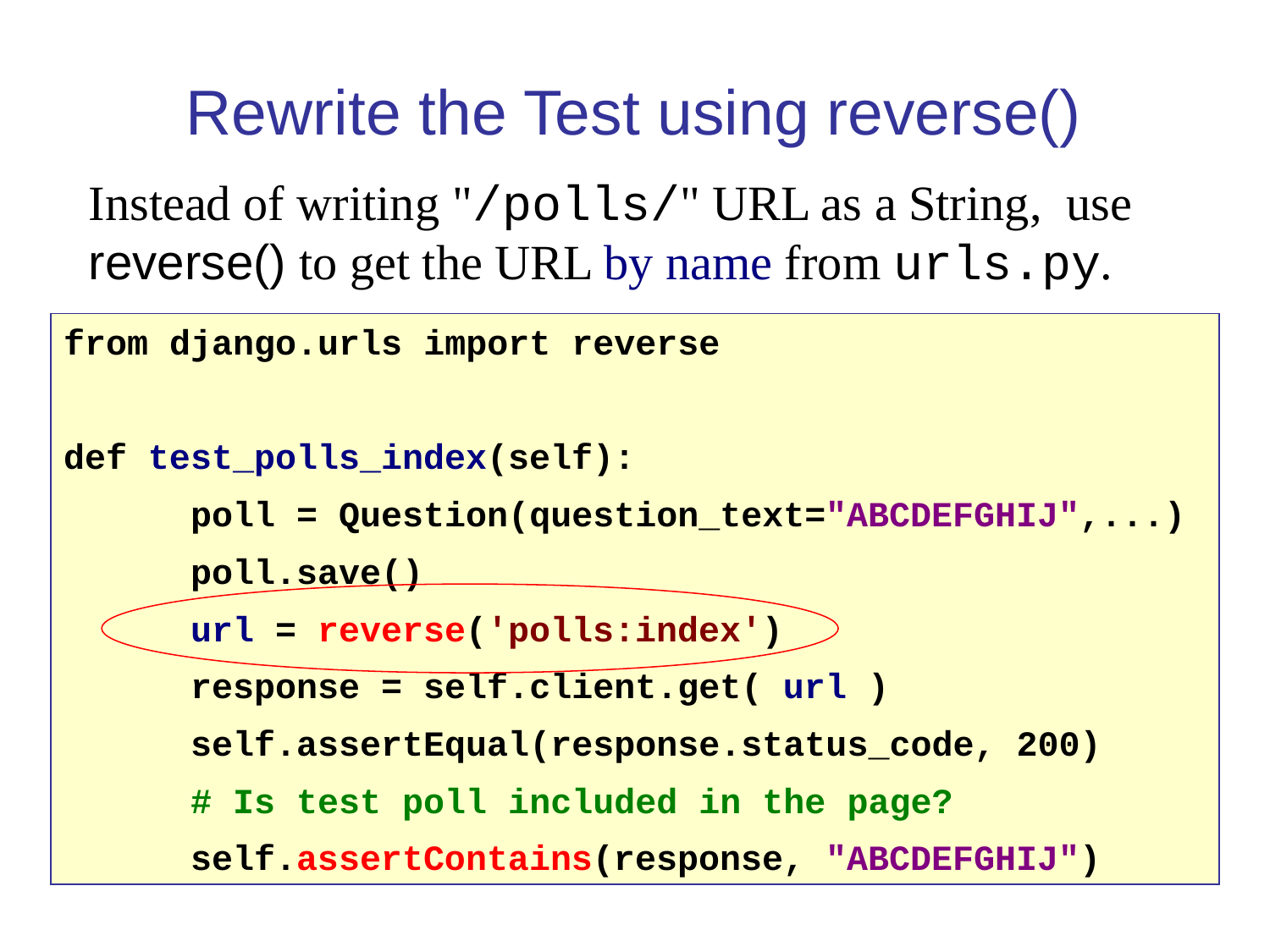

Rewrite the Test using reverse()
Instead of writing "/polls/" URL as a String,  use reverse() to get the URL by name from urls.py.
from django.urls import reverse

def test_polls_index(self):
      poll = Question(question_text="ABCDEFGHIJ",...)
      poll.save()
      url = reverse('polls:index')
      response = self.client.get( url )
      self.assertEqual(response.status_code, 200)
      # Is test poll included in the page?
      self.assertContains(response, "ABCDEFGHIJ")